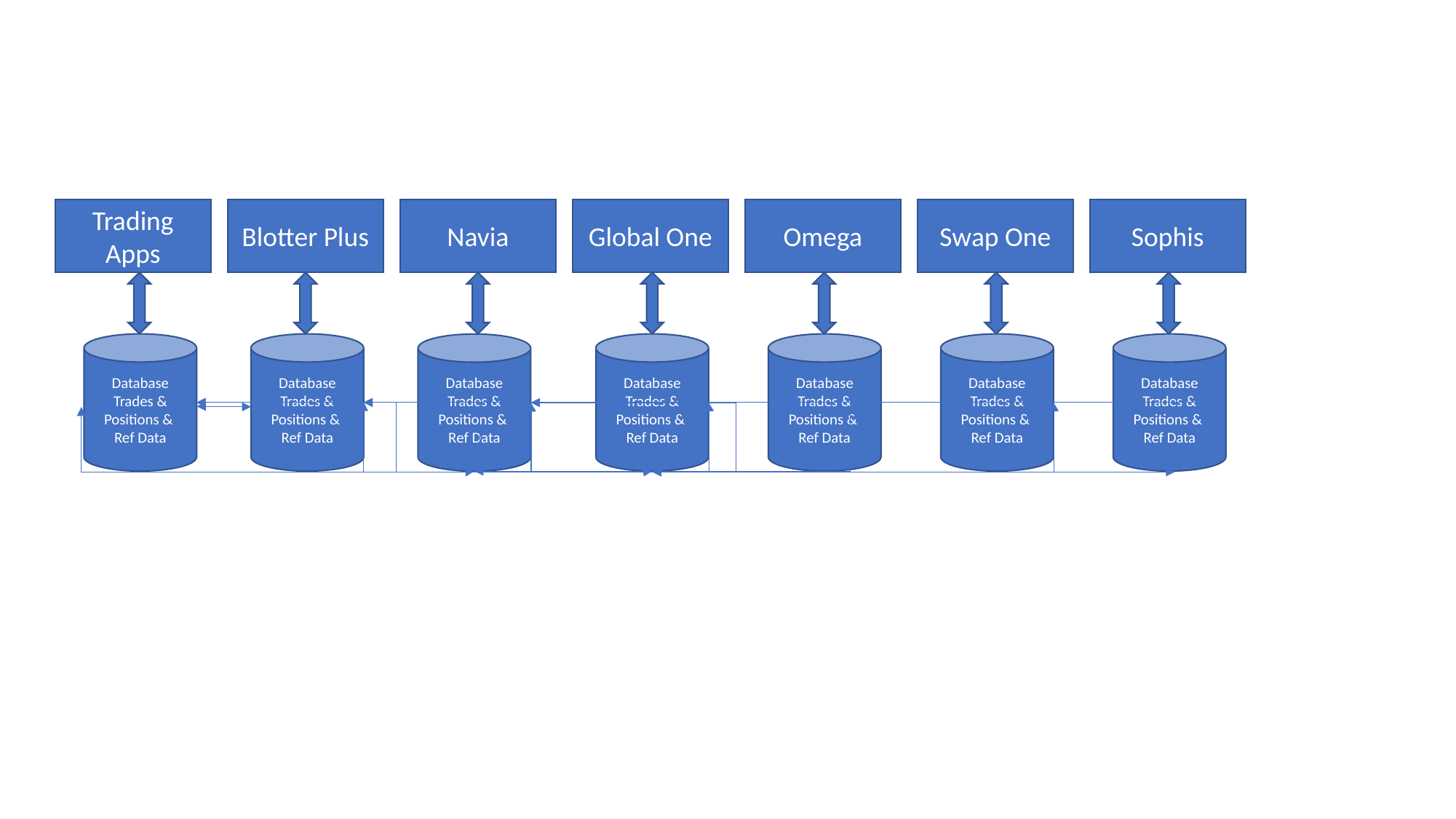

Global One
Omega
Swap One
Sophis
Trading Apps
Blotter Plus
Navia

Database
Trades & Positions &
Ref Data
Database
Trades & Positions &
Ref Data
Database
Trades & Positions &
Ref Data
Database
Trades & Positions &
Ref Data
Database
Trades & Positions &
Ref Data
Database
Trades & Positions &
Ref Data
Database
Trades & Positions &
Ref Data